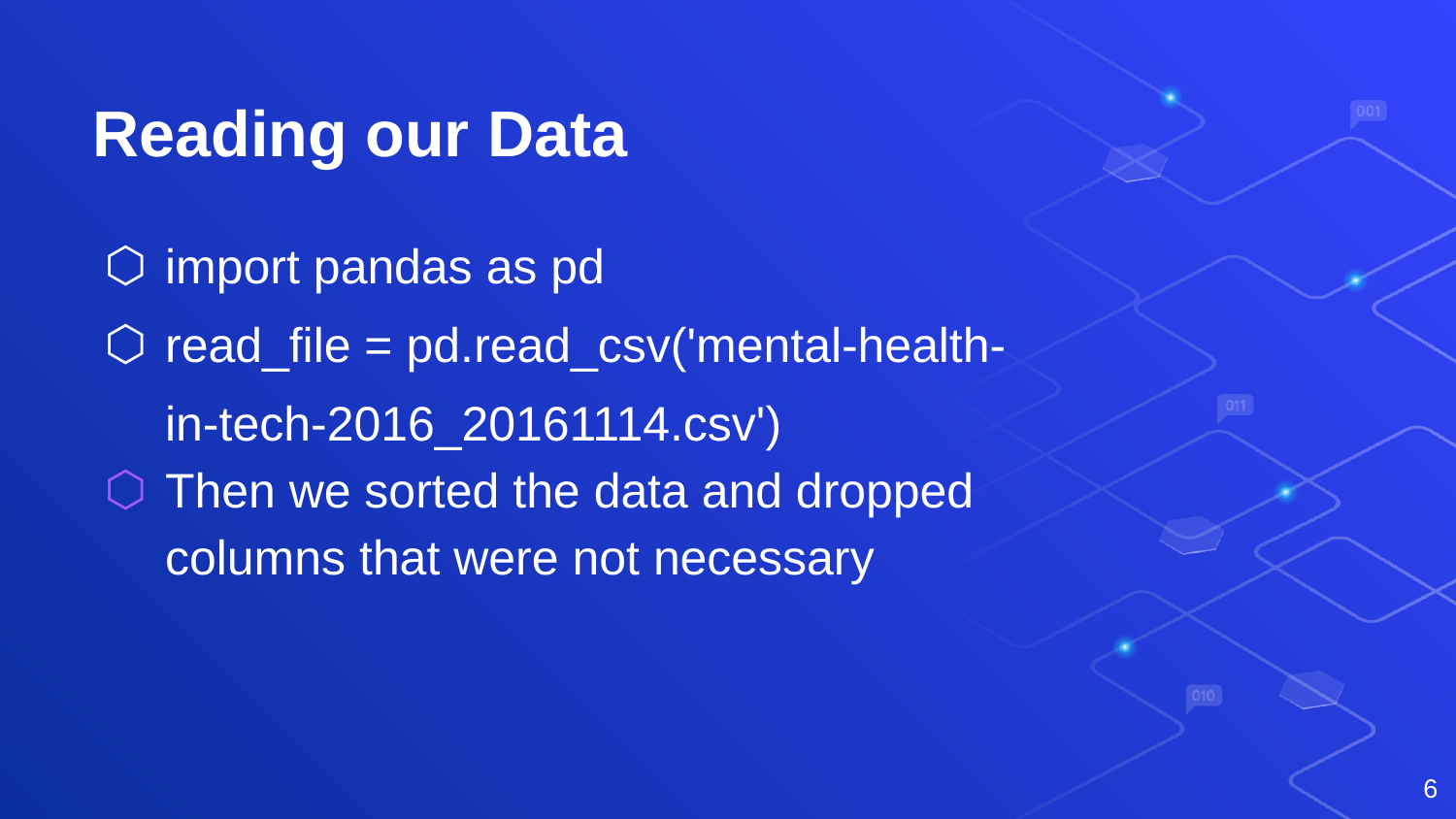

# Reading our Data
import pandas as pd
read_file = pd.read_csv('mental-health-in-tech-2016_20161114.csv')
Then we sorted the data and dropped columns that were not necessary

6